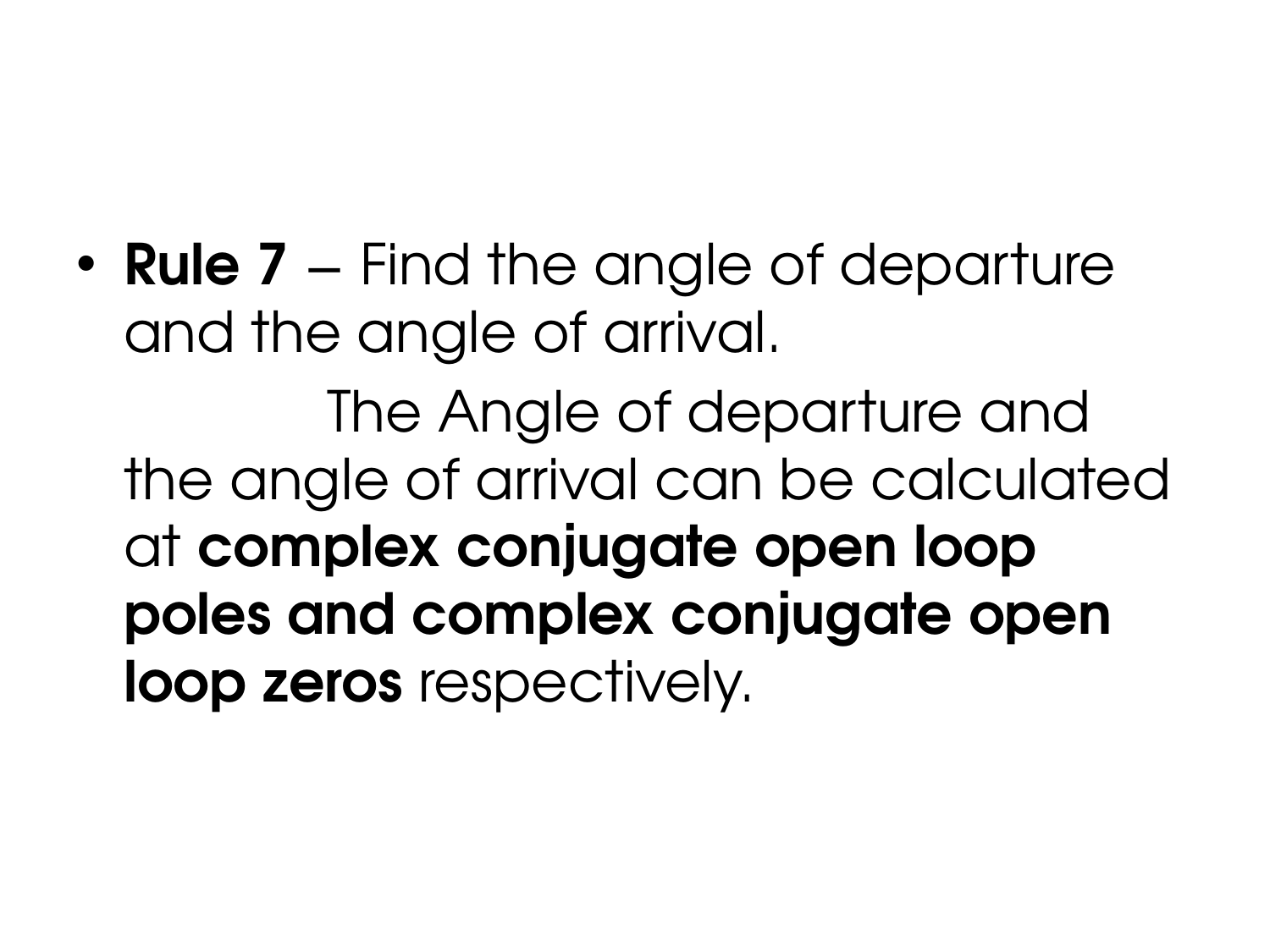

#
Rule 7 − Find the angle of departure and the angle of arrival.
                The Angle of departure and the angle of arrival can be calculated at complex conjugate open loop poles and complex conjugate open loop zeros respectively.